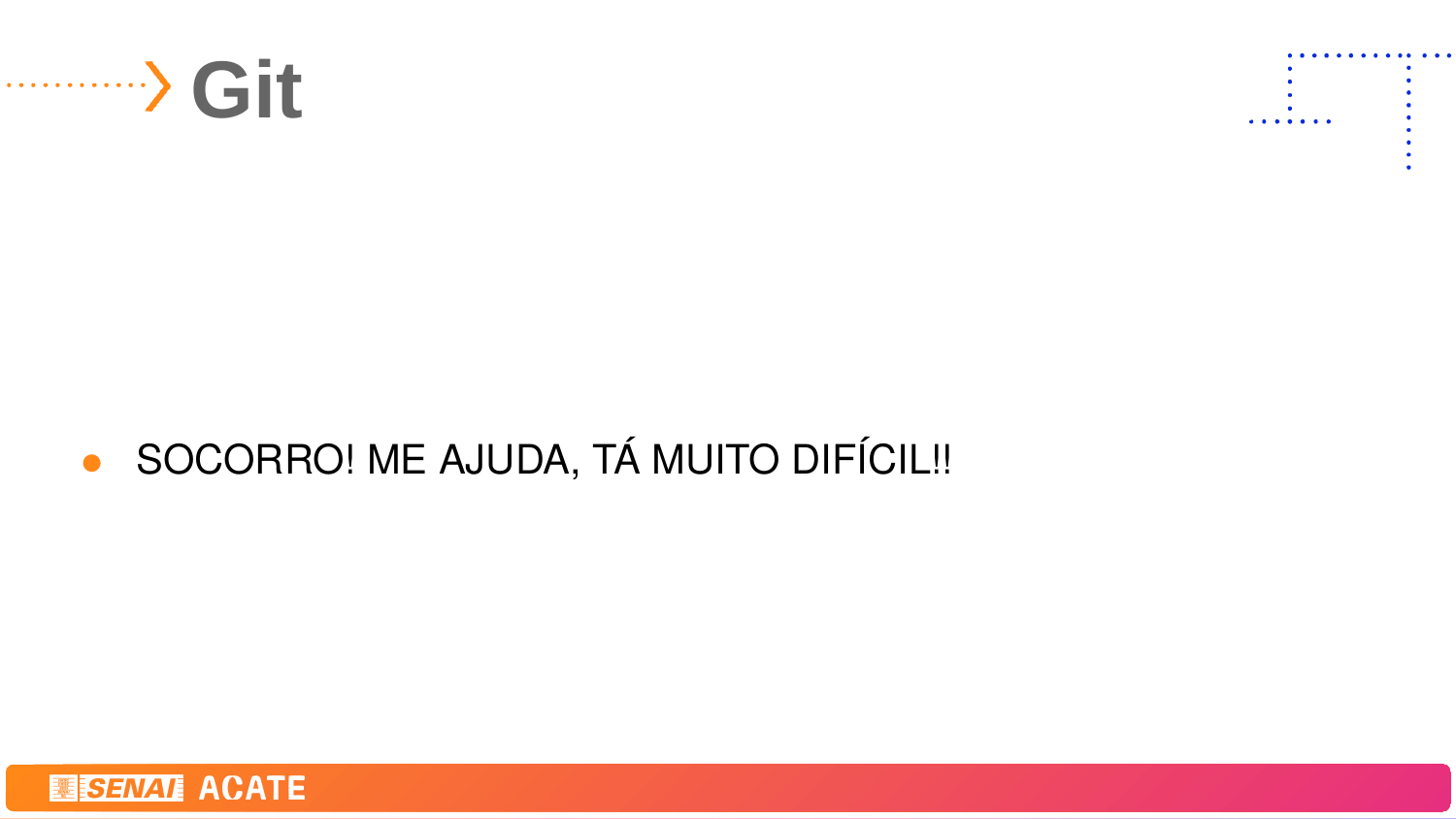

# Git
SOCORRO! ME AJUDA, TÁ MUITO DIFÍCIL!!